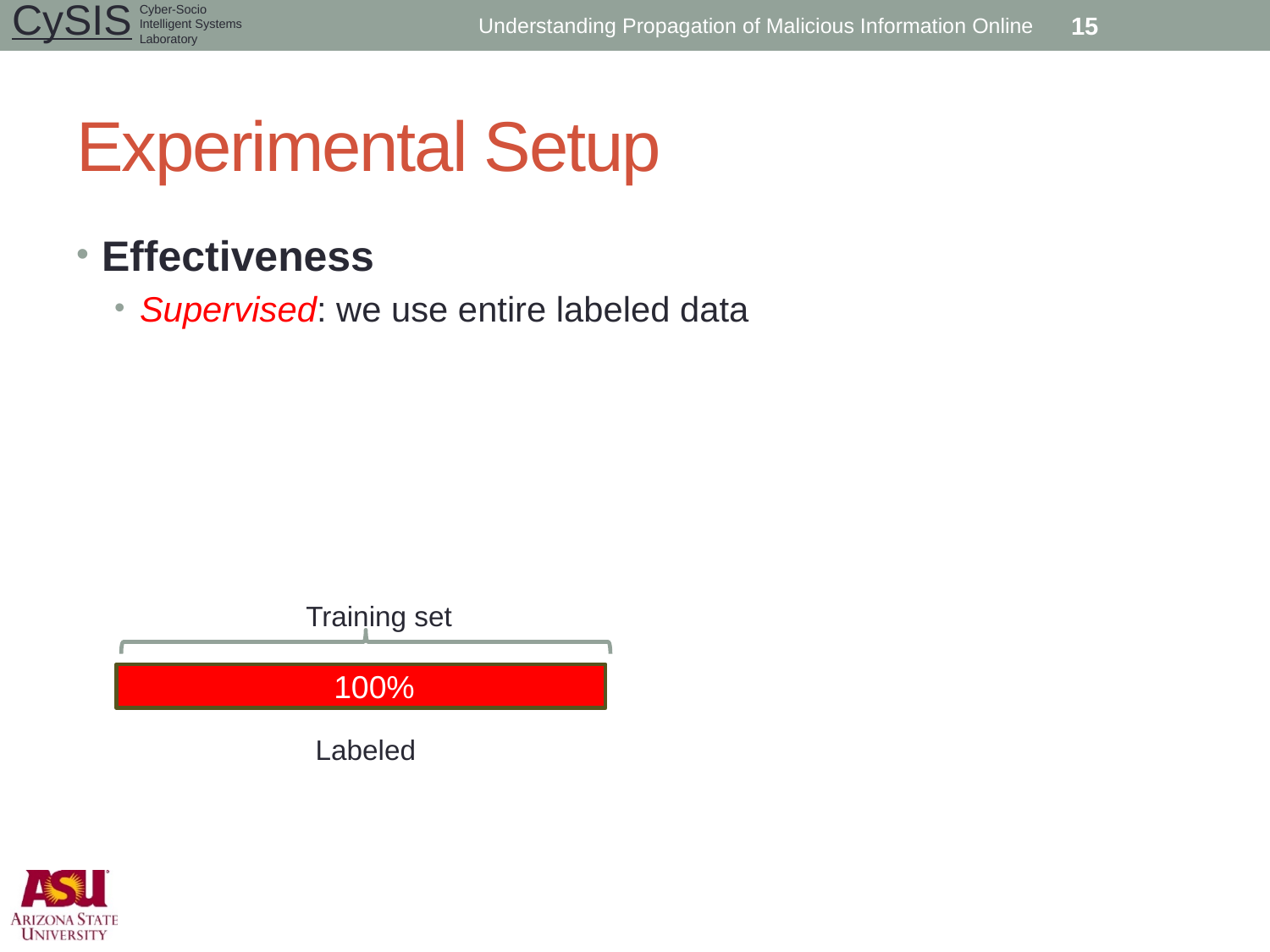

Understanding Propagation of Malicious Information Online
15
# Experimental Setup
Effectiveness
Supervised: we use entire labeled data

Training set
   100%
Labeled